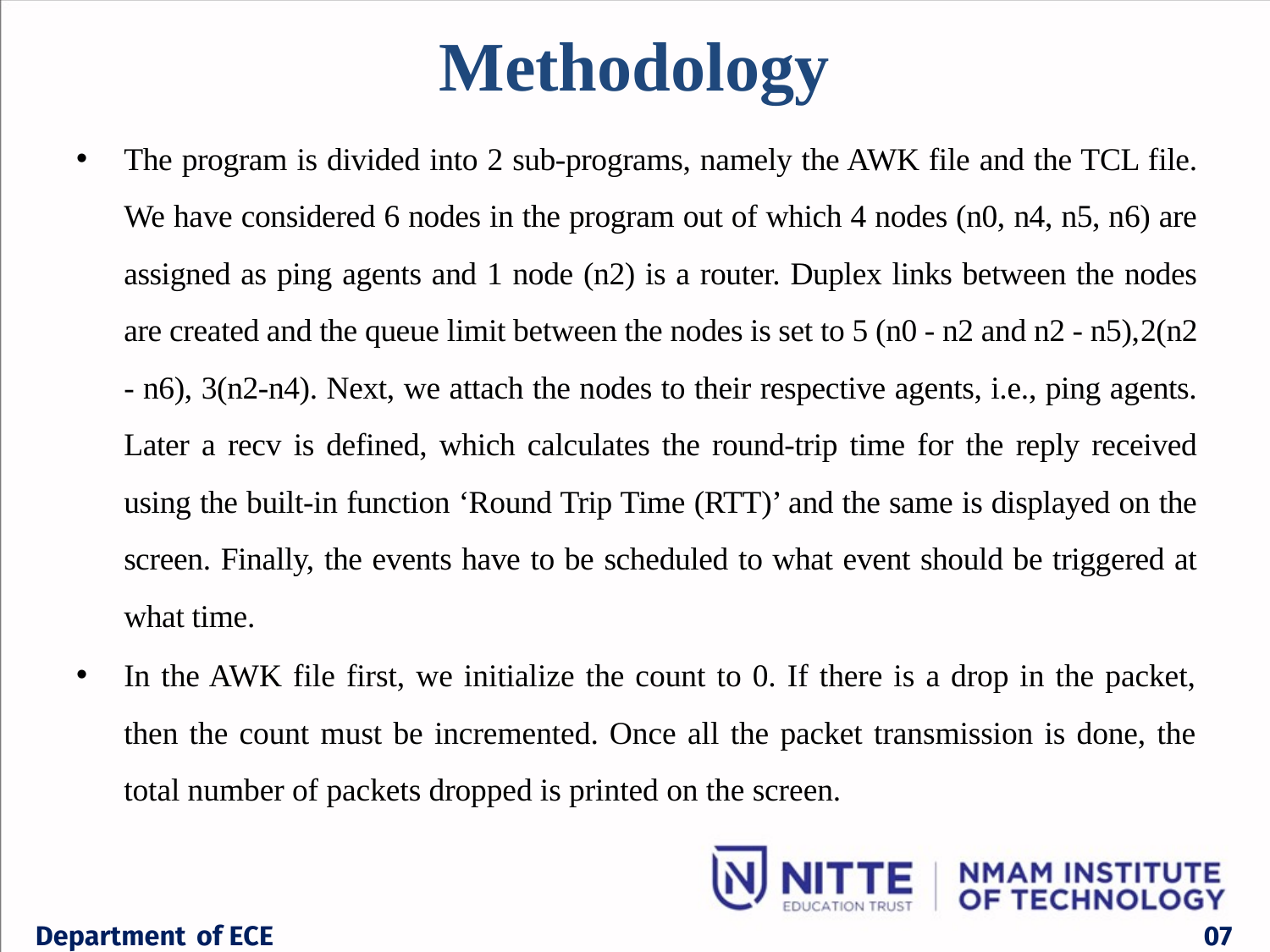

# Methodology
The program is divided into 2 sub-programs, namely the AWK file and the TCL file. We have considered 6 nodes in the program out of which 4 nodes (n0, n4, n5, n6) are assigned as ping agents and 1 node (n2) is a router. Duplex links between the nodes are created and the queue limit between the nodes is set to 5 (n0 - n2 and n2 - n5),	2(n2 - n6), 3(n2-n4). Next, we attach the nodes to their respective agents, i.e., ping agents. Later a recv is defined, which calculates the round-trip time for the reply received using the built-in function ‘Round Trip Time (RTT)’ and the same is displayed on the screen. Finally, the events have to be scheduled to what event should be triggered at what time.
In the AWK file first, we initialize the count to 0. If there is a drop in the packet, then the count must be incremented. Once all the packet transmission is done, the total number of packets dropped is printed on the screen.
Department of ECE
07